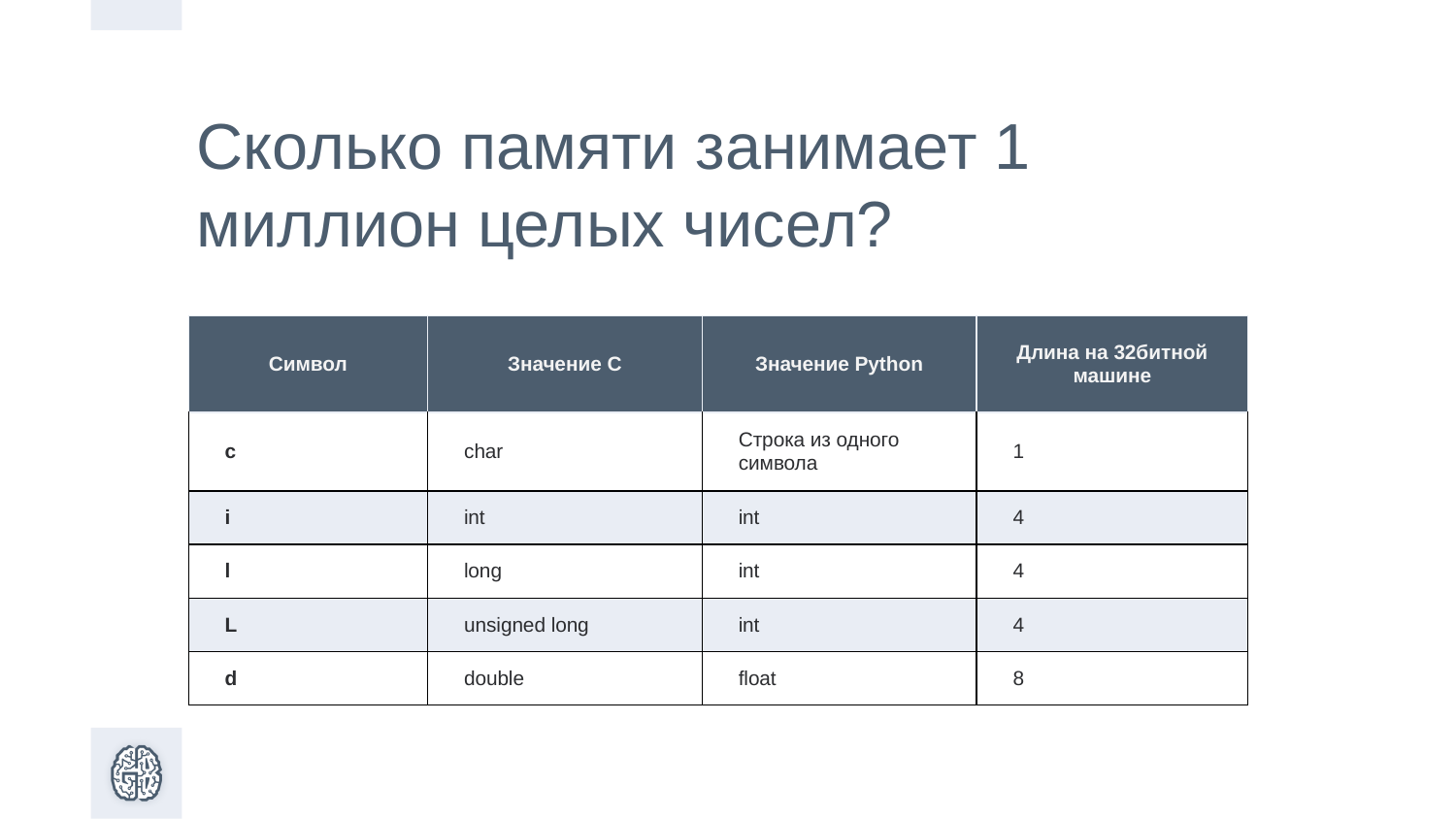

Сколько памяти занимает 1 миллион целых чисел?
| Символ | Значение C | Значение Python | Длина на 32битной машине |
| --- | --- | --- | --- |
| c | char | Строка из одного символа | 1 |
| i | int | int | 4 |
| l | long | int | 4 |
| L | unsigned long | int | 4 |
| d | double | float | 8 |